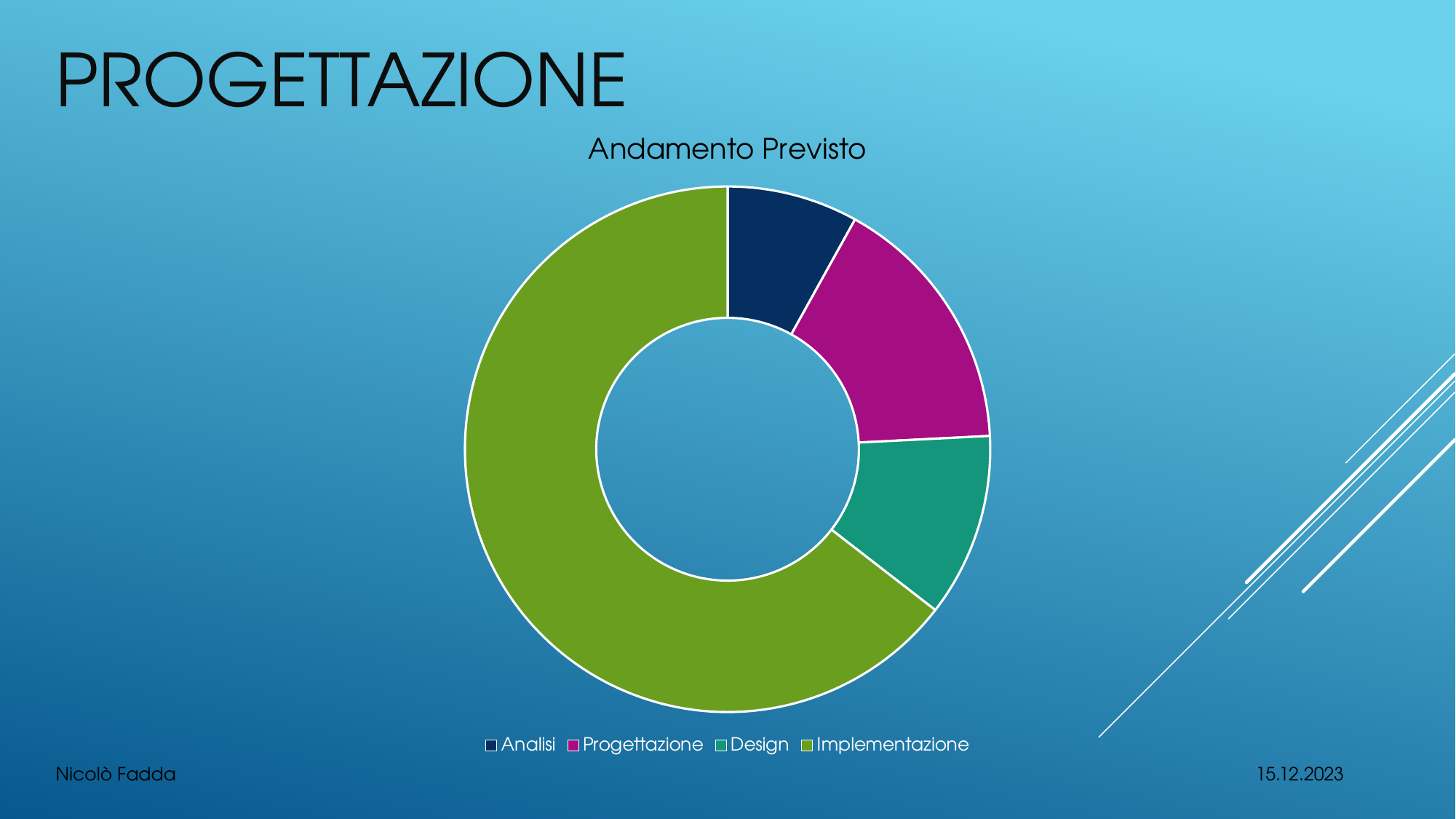

PROGETTAZIONE

### Chart: Andamento Previsto

| Category | Andamento Previsto |
|---|---|
| Analisi | 1.0 |
| Progettazione | 2.0 |
| Design | 1.4 |
| Implementazione | 8.0 |
15.12.2023
Nicolò Fadda